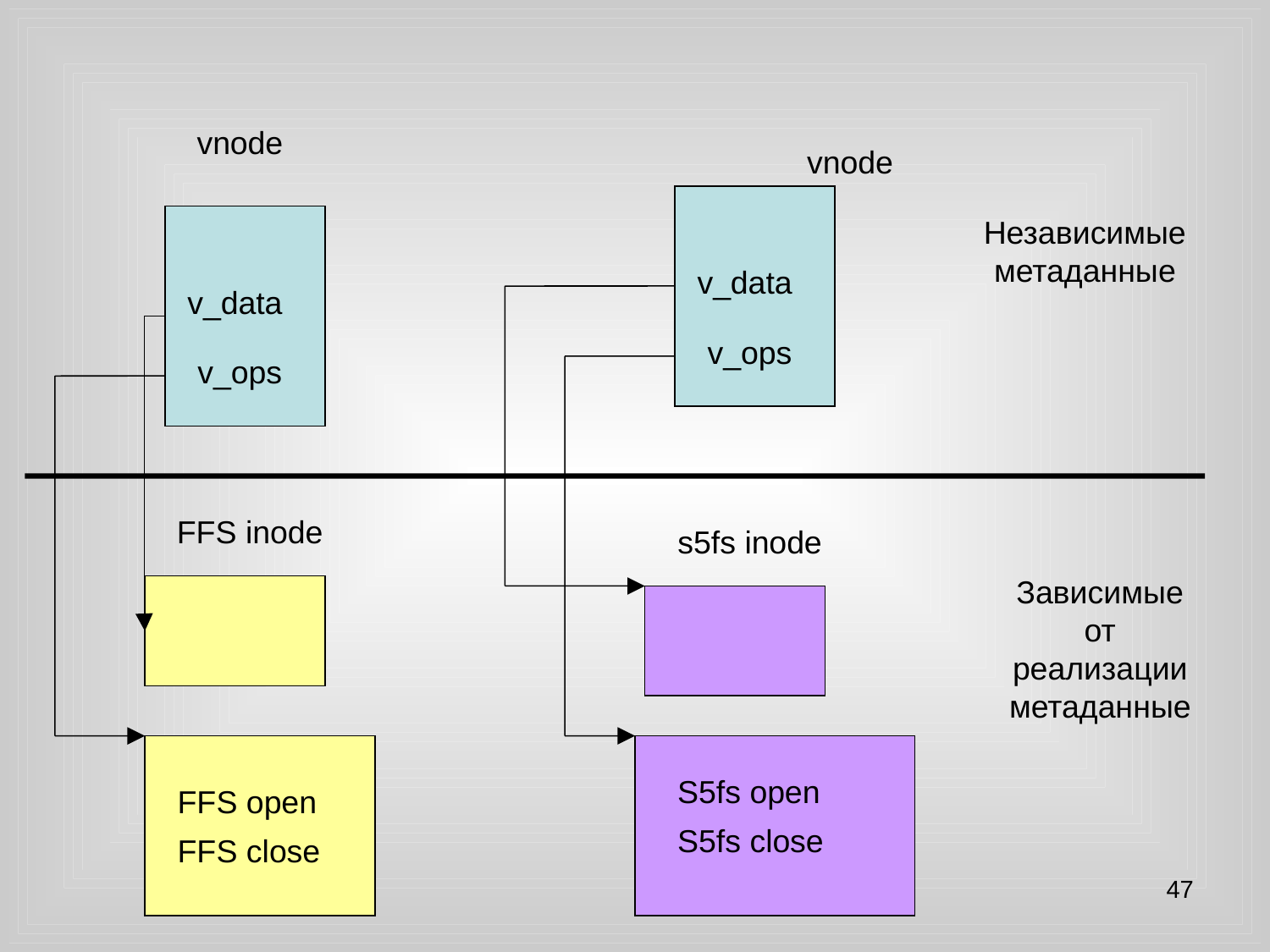

vnode
vnode

v_data
v_ops

v_data
v_ops

FFS inode
s5fs inode
Зависимые от реализации метаданные

S5fs open
S5fs close
FFS open
FFS close
Независимые метаданные
47